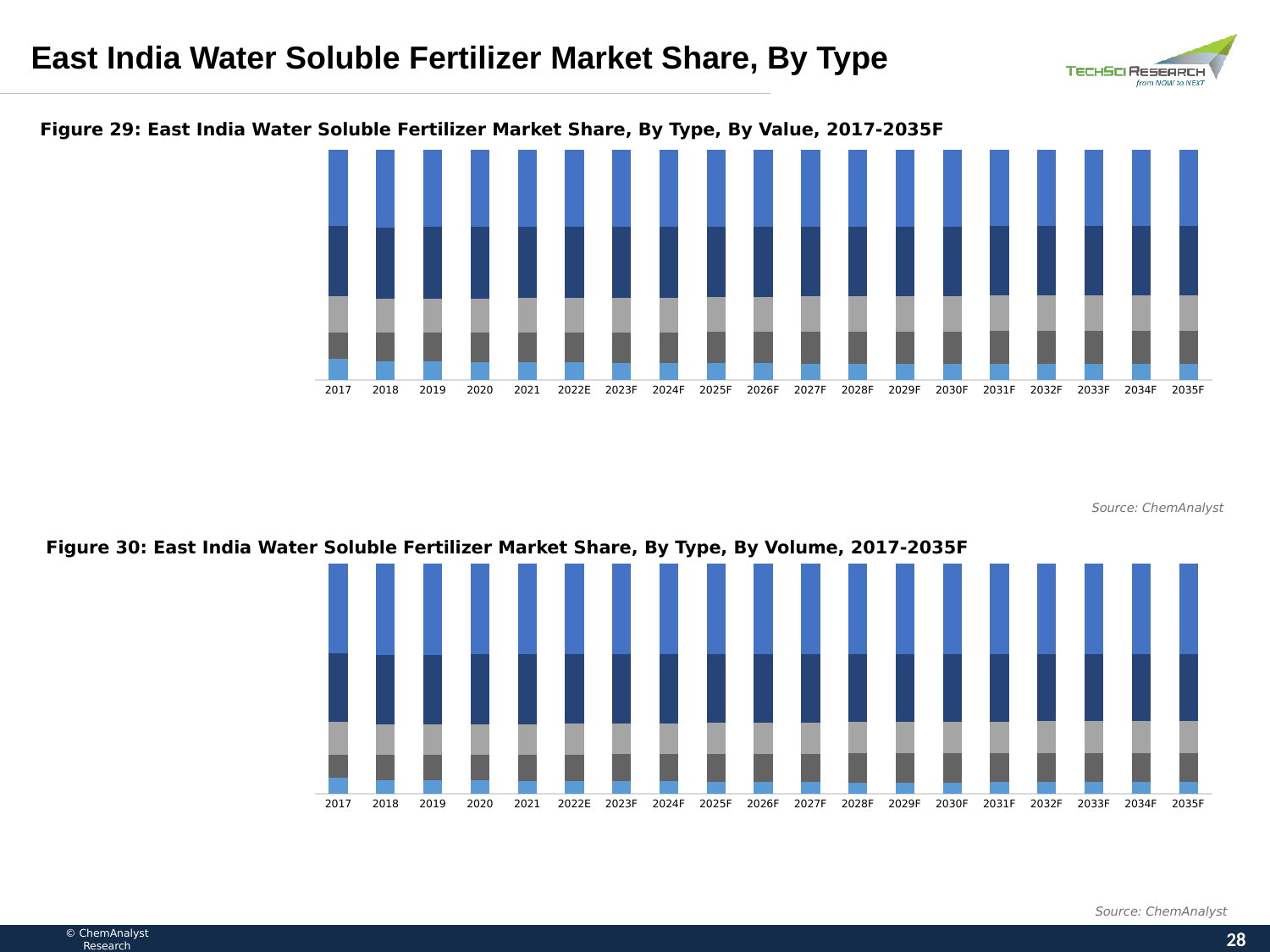

East India Water Soluble Fertilizer Market Share, By Type
Figure 29: East India Water Soluble Fertilizer Market Share, By Type, By Value, 2017-2035F

### Chart

| Category | Potassium Sulphate (0-0-50) | Mono Potassium Phosphate (0- 52-34) | Potassium Nitrate (13-0-45) | Mono Ammonium Phosphate (12-61-0) | Calcium Nitrate (15.5-0-0-19) |
|---|---|---|---|---|---|
|  | 0.09080000000000002 | 0.11419999999999997 | 0.1584 | 0.3055 | 0.3311 |
|  | 0.08030000000000001 | 0.12380000000000002 | 0.147 | 0.3103 | 0.33859999999999996 |
|  | 0.07899999999999999 | 0.12539999999999996 | 0.1475 | 0.3109 | 0.3372000000000001 |
|  | 0.0779 | 0.1269 | 0.1482 | 0.3117 | 0.3353 |
|  | 0.07680000000000001 | 0.12850000000000006 | 0.149 | 0.312 | 0.33370000000000005 |
|  | 0.07520000000000002 | 0.13019999999999987 | 0.1495 | 0.30970000000000003 | 0.3354000000000001 |
|  | 0.07460000000000003 | 0.13190000000000002 | 0.15030000000000002 | 0.3086 | 0.33459999999999995 |
|  | 0.07349999999999998 | 0.13339999999999996 | 0.15080000000000002 | 0.3069 | 0.3354 |
|  | 0.07239999999999999 | 0.135 | 0.1514 | 0.3063 | 0.3348999999999999 |
|  | 0.0713 | 0.1367999999999998 | 0.15209999999999999 | 0.3052 | 0.3346000000000002 |
|  | 0.0703 | 0.13840000000000008 | 0.1529 | 0.3041 | 0.3343 |
|  | 0.06920000000000001 | 0.14029999999999987 | 0.1535 | 0.3029 | 0.3341 |
|  | 0.06949999999999998 | 0.14050000000000007 | 0.15380000000000002 | 0.3022 | 0.3339999999999999 |
|  | 0.06970000000000001 | 0.14080000000000004 | 0.15419999999999998 | 0.3016 | 0.33370000000000005 |
|  | 0.0698 | 0.1412 | 0.1545 | 0.3012 | 0.3333 |
|  | 0.06999999999999998 | 0.14129999999999998 | 0.1546 | 0.301 | 0.3331 |
|  | 0.0703 | 0.14170000000000005 | 0.1549 | 0.3006 | 0.33249999999999996 |
|  | 0.07060000000000002 | 0.14180000000000015 | 0.155 | 0.3001 | 0.33249999999999996 |
|  | 0.07089999999999999 | 0.14210000000000012 | 0.15480000000000002 | 0.2999 | 0.3323 |
Source: ChemAnalyst

### Chart

| Category | Potassium Sulphate (0-0-50) | Mono Potassium Phosphate (0- 52-34) | Potassium Nitrate (13-0-45) | Mono Ammonium Phosphate (12-61-0) | Calcium Nitrate (15.5-0-0-19) |
|---|---|---|---|---|---|
|  | 0.07120000000000001 | 0.09919999999999995 | 0.14200000000000002 | 0.2973 | 0.3902999999999999 |
|  | 0.0607 | 0.10880000000000012 | 0.1306 | 0.30210000000000004 | 0.3977999999999999 |
|  | 0.0594 | 0.11039999999999994 | 0.1311 | 0.30269999999999997 | 0.39640000000000003 |
|  | 0.05829999999999998 | 0.11190000000000011 | 0.13179999999999997 | 0.3035 | 0.3944999999999999 |
|  | 0.05719999999999999 | 0.11349999999999993 | 0.1326 | 0.3038 | 0.39289999999999997 |
|  | 0.0556 | 0.11519999999999997 | 0.1331 | 0.3015 | 0.3946 |
|  | 0.05500000000000001 | 0.11690000000000011 | 0.13390000000000002 | 0.3004 | 0.3937999999999999 |
|  | 0.05389999999999999 | 0.11840000000000017 | 0.13440000000000002 | 0.29869999999999997 | 0.3945999999999999 |
|  | 0.05279999999999997 | 0.1200000000000001 | 0.135 | 0.29810000000000003 | 0.39409999999999984 |
|  | 0.05169999999999998 | 0.12179999999999991 | 0.1357 | 0.29700000000000004 | 0.3938000000000001 |
|  | 0.05069999999999998 | 0.12340000000000018 | 0.1365 | 0.2959 | 0.3934999999999999 |
|  | 0.04959999999999999 | 0.12529999999999997 | 0.1371 | 0.2947 | 0.3932999999999999 |
|  | 0.049899999999999986 | 0.12550000000000017 | 0.13740000000000002 | 0.29400000000000004 | 0.3931999999999998 |
|  | 0.05009999999999999 | 0.12580000000000002 | 0.13779999999999998 | 0.2934 | 0.39289999999999997 |
|  | 0.05019999999999998 | 0.12619999999999998 | 0.1381 | 0.29300000000000004 | 0.3924999999999999 |
|  | 0.050399999999999986 | 0.12630000000000008 | 0.1382 | 0.2928 | 0.3922999999999999 |
|  | 0.05069999999999998 | 0.12670000000000015 | 0.1385 | 0.2924 | 0.3916999999999999 |
|  | 0.051000000000000004 | 0.12680000000000002 | 0.1386 | 0.2919 | 0.3916999999999999 |
|  | 0.05129999999999997 | 0.1271 | 0.13840000000000002 | 0.2917 | 0.3914999999999999 |
Figure 30: East India Water Soluble Fertilizer Market Share, By Type, By Volume, 2017-2035F
Source: ChemAnalyst
28